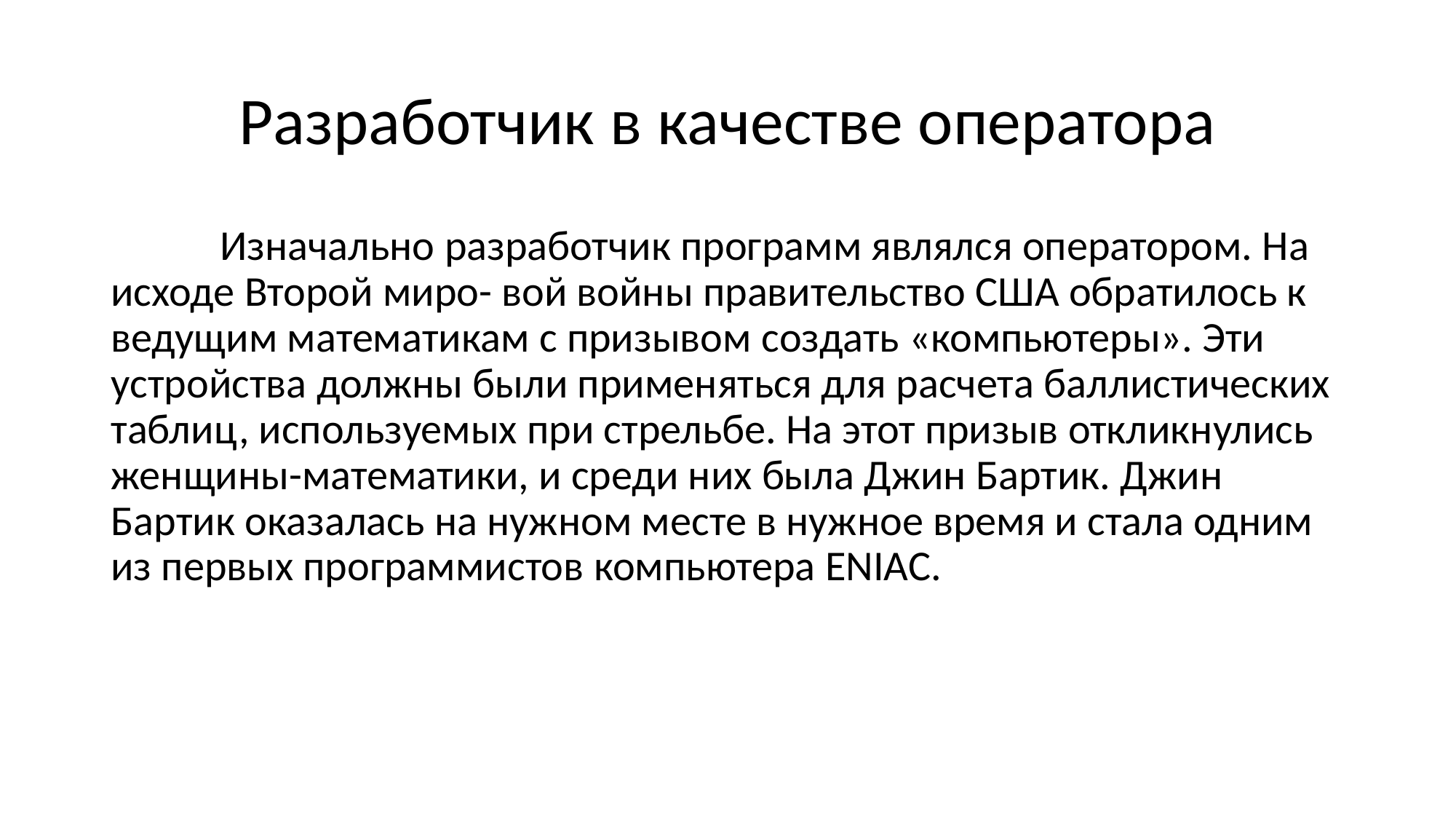

# Разработчик в качестве оператора
	Изначально разработчик программ являлся оператором. На исходе Второй миро- вой войны правительство США обратилось к ведущим математикам с призывом создать «компьютеры». Эти устройства должны были применяться для расчета баллистических таблиц, используемых при стрельбе. На этот призыв откликнулись женщины-математики, и среди них была Джин Бартик. Джин Бартик оказалась на нужном месте в нужное время и стала одним из первых программистов компьютера ENIAC.